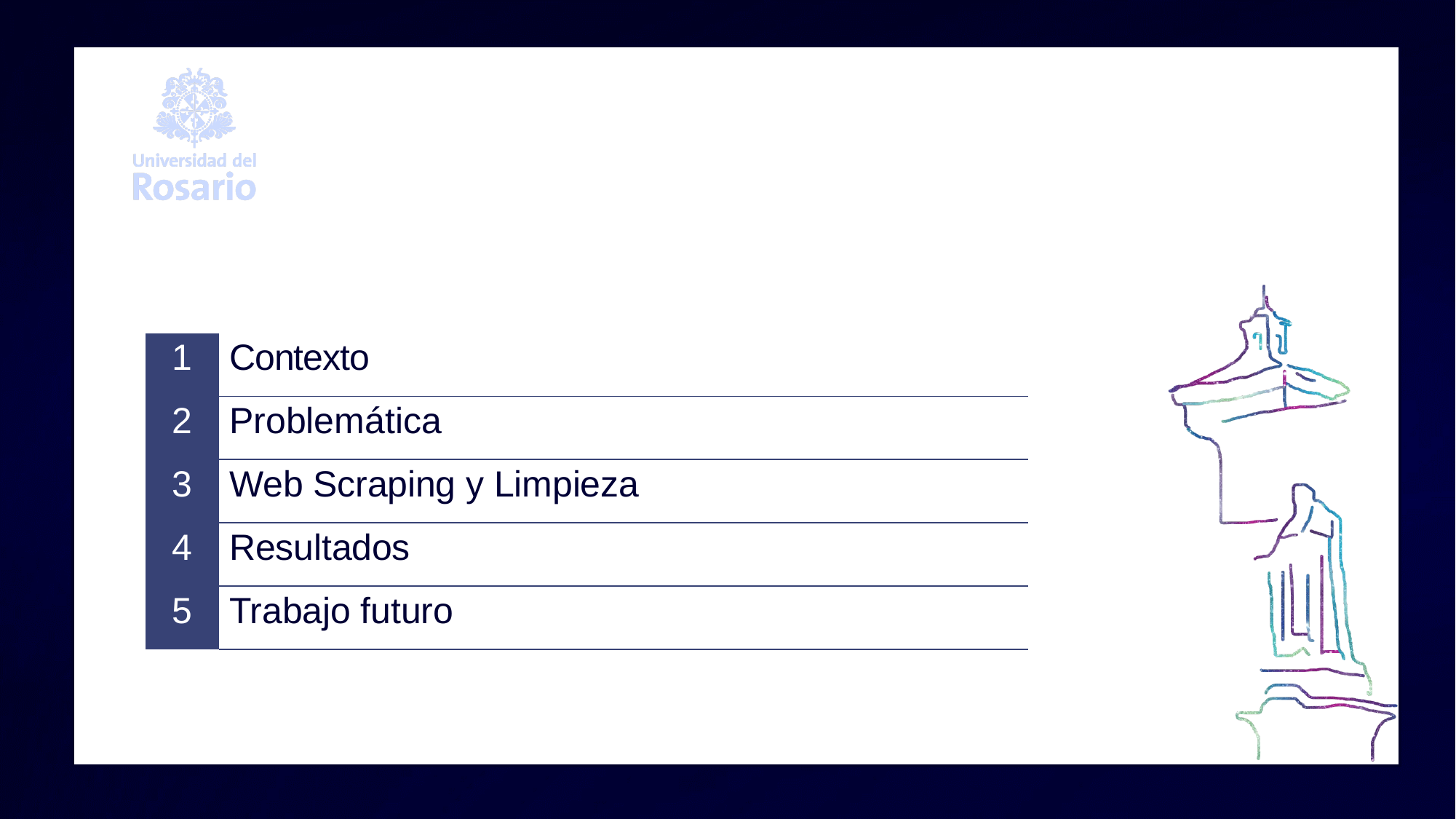

| 1 | Contexto |
| --- | --- |
| 2 | Problemática |
| 3 | Web Scraping y Limpieza |
| 4 | Resultados |
| 5 | Trabajo futuro |